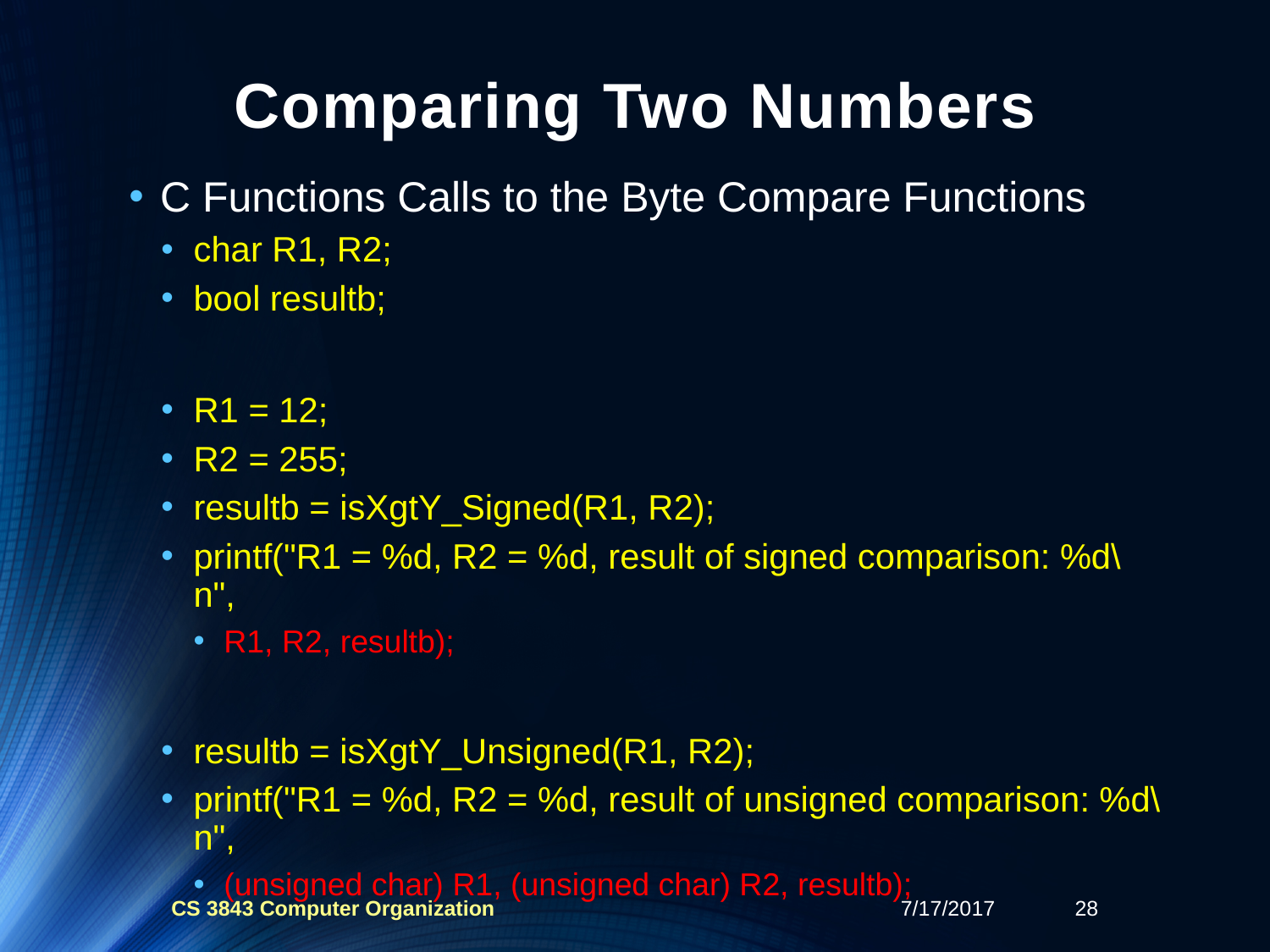

# Comparing Two Numbers
C Functions Calls to the Byte Compare Functions
char R1, R2;
bool resultb;

R1 = 12;
R2 = 255;
resultb = isXgtY_Signed(R1, R2);
printf("R1 = %d, R2 = %d, result of signed comparison: %d\n",
R1, R2, resultb);

resultb = isXgtY_Unsigned(R1, R2);
printf("R1 = %d, R2 = %d, result of unsigned comparison: %d\n",
(unsigned char) R1, (unsigned char) R2, resultb);
CS 3843 Computer Organization
7/17/2017
28